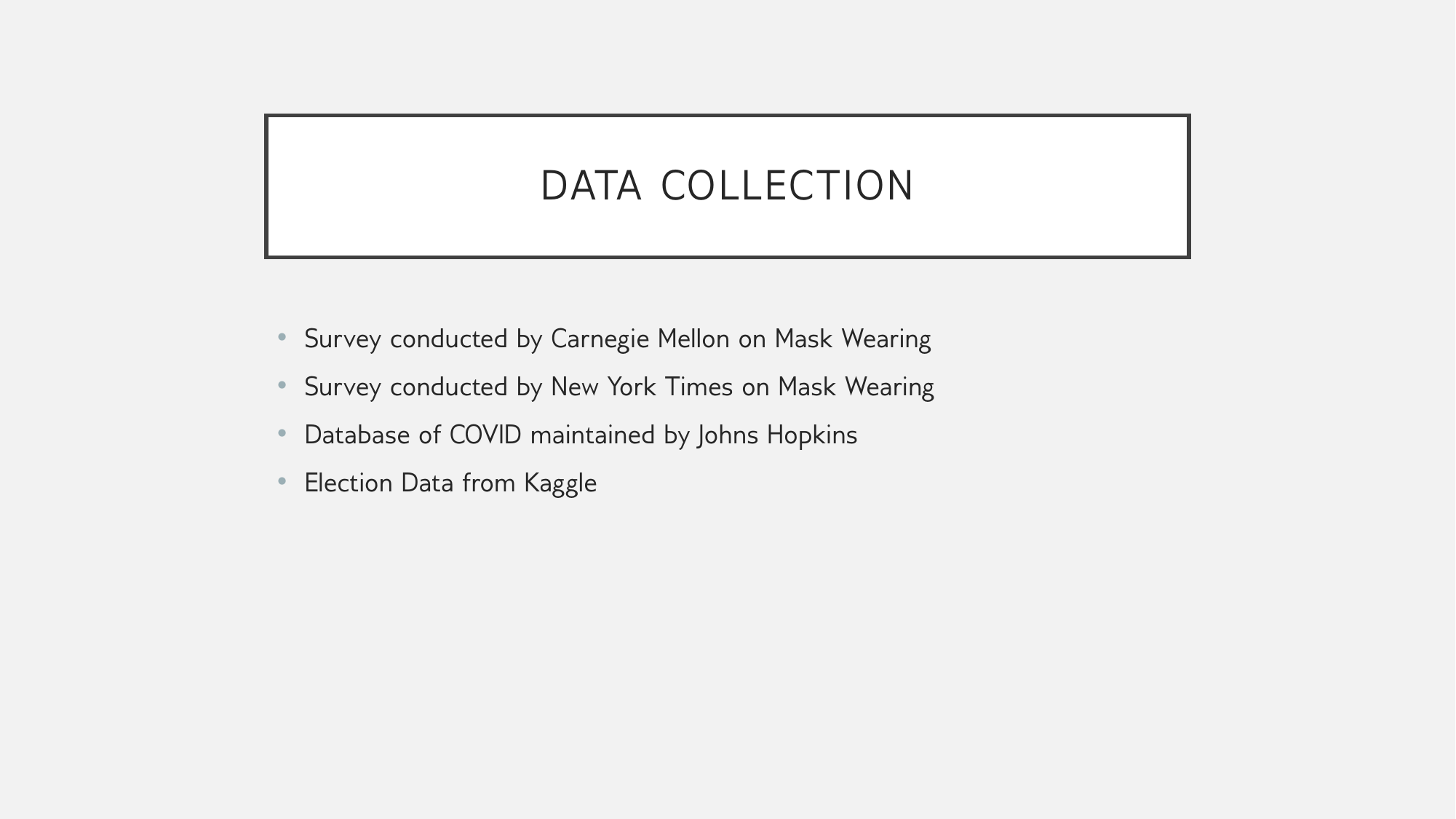

# DATA COLLECTION
Survey conducted by Carnegie Mellon on Mask Wearing
Survey conducted by New York Times on Mask Wearing
Database of COVID maintained by Johns Hopkins
Election Data from Kaggle